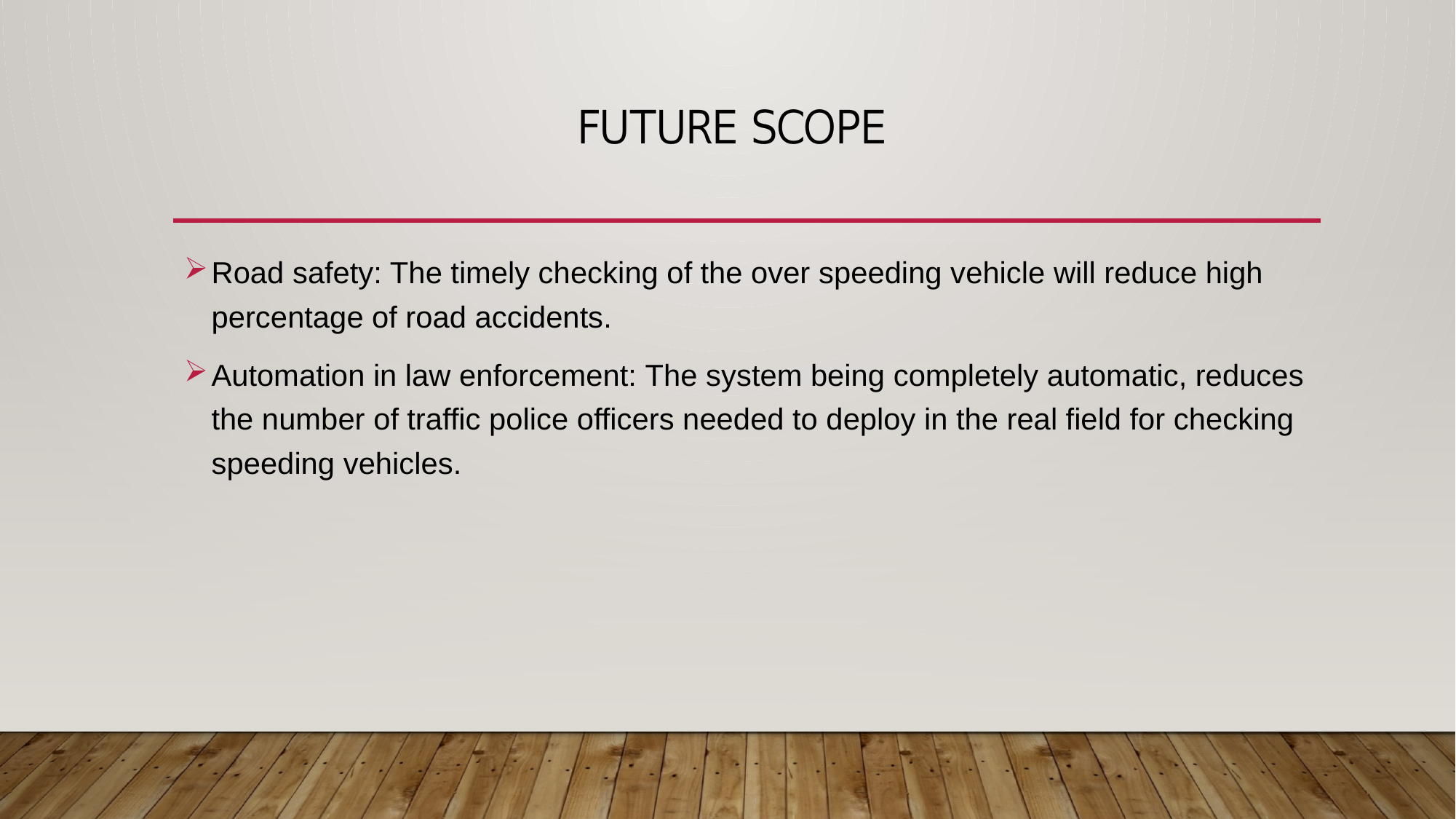

# Future scope
Road safety: The timely checking of the over speeding vehicle will reduce high percentage of road accidents.
Automation in law enforcement: The system being completely automatic, reduces the number of traffic police officers needed to deploy in the real field for checking speeding vehicles.